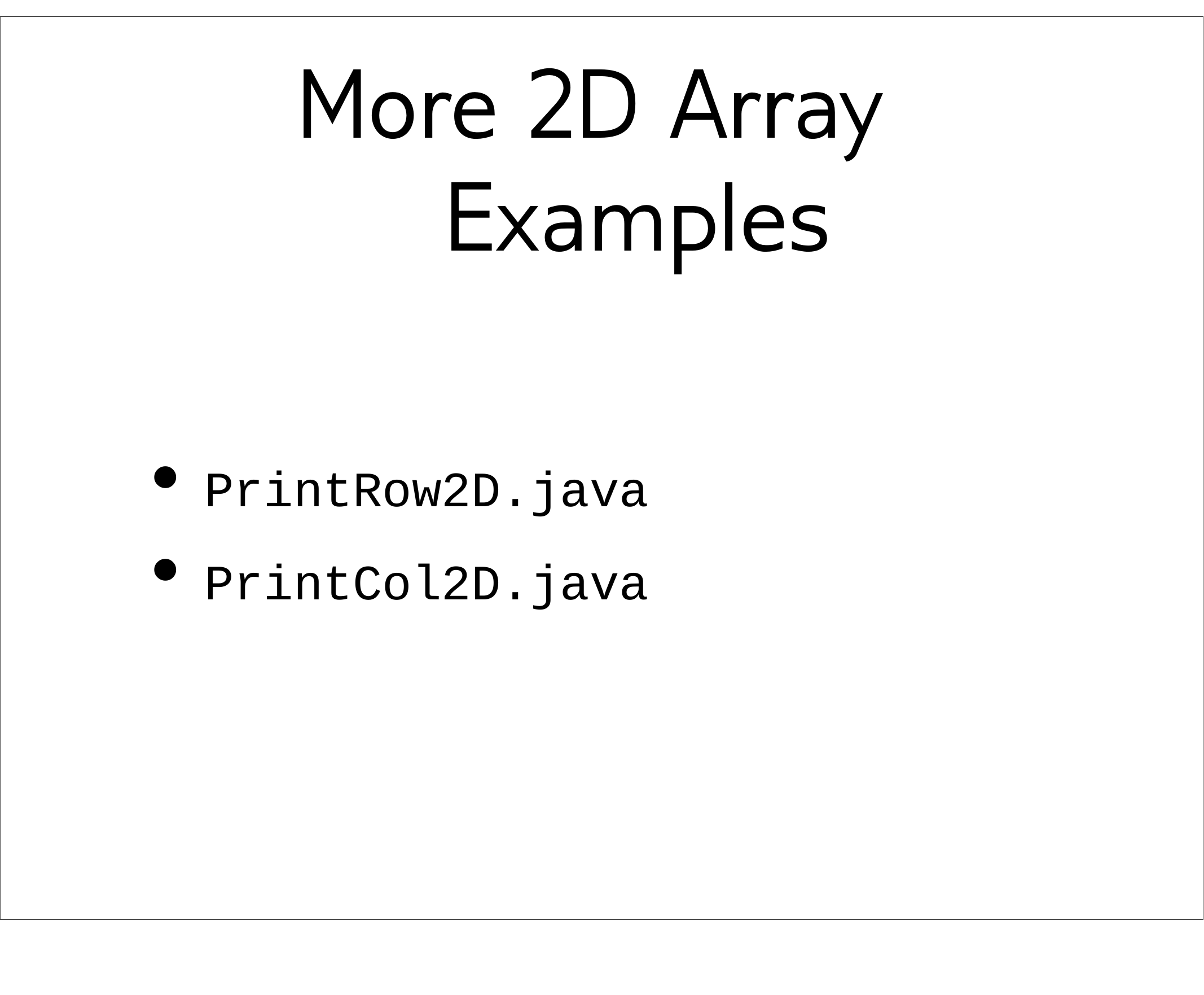

# More 2D Array  Examples
PrintRow2D.java
PrintCol2D.java